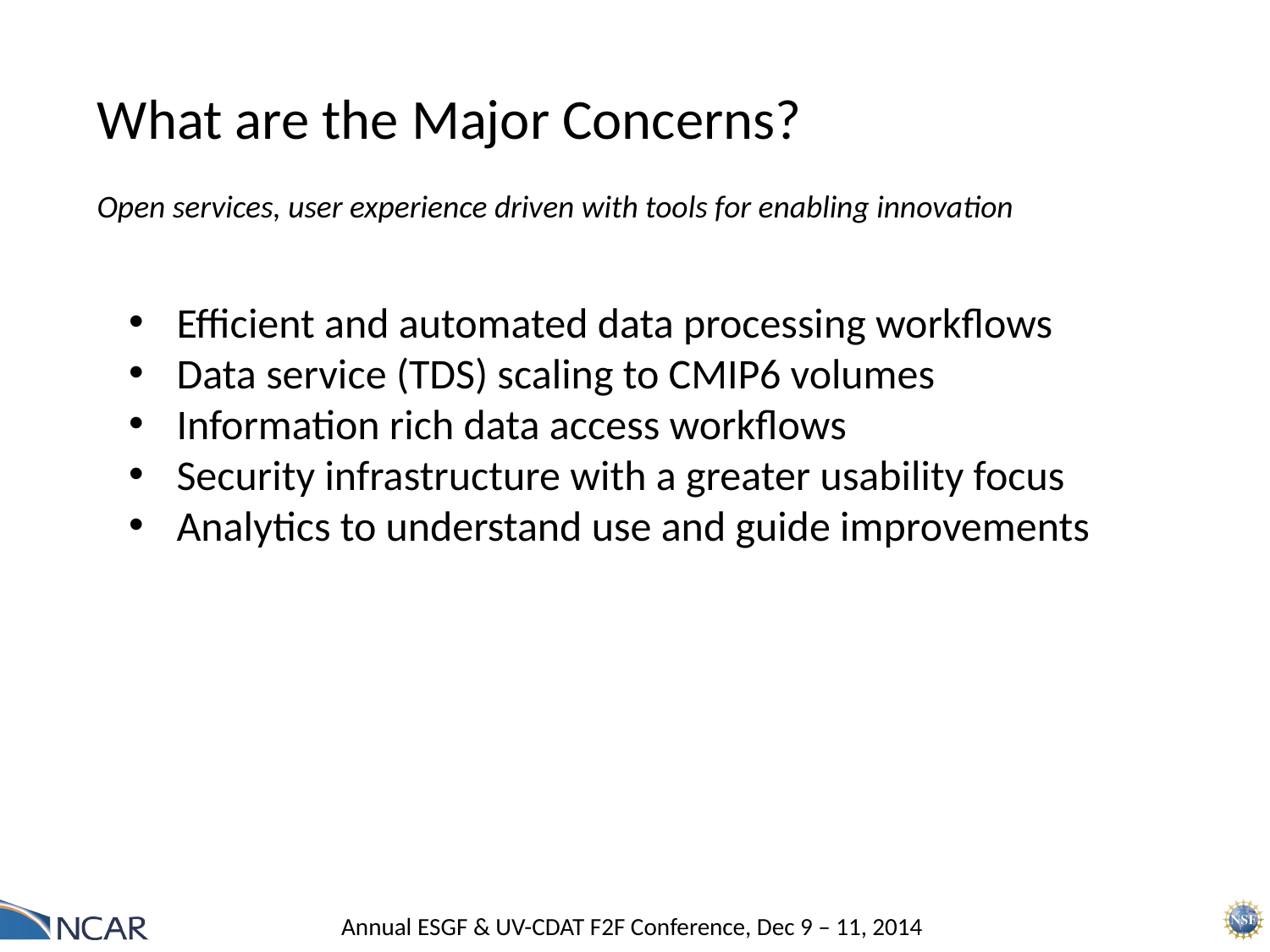

What are the Major Concerns?
Open services, user experience driven with tools for enabling innovation
Efficient and automated data processing workflows
Data service (TDS) scaling to CMIP6 volumes
Information rich data access workflows
Security infrastructure with a greater usability focus
Analytics to understand use and guide improvements